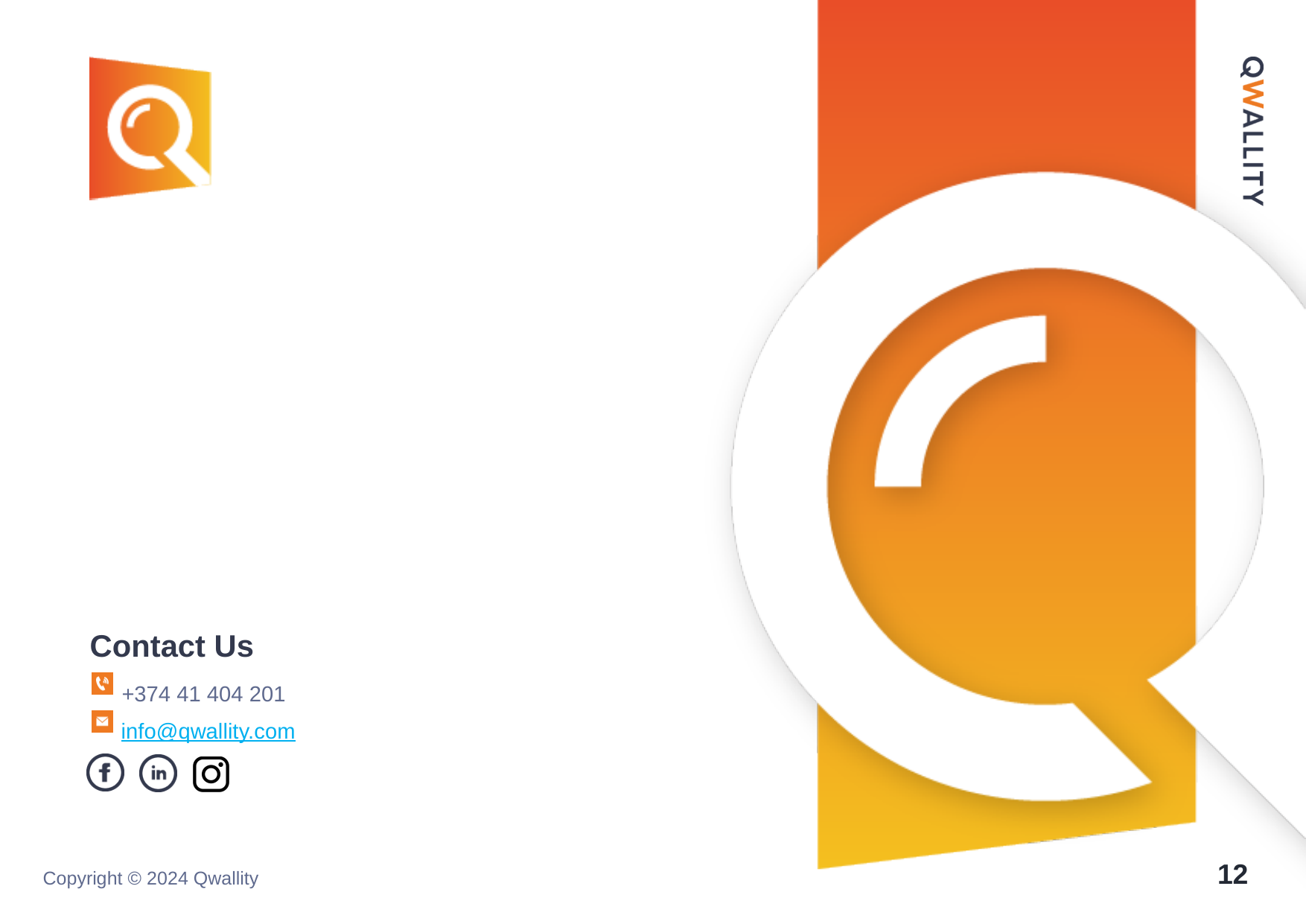

Contact Us
+374 41 404 201
12